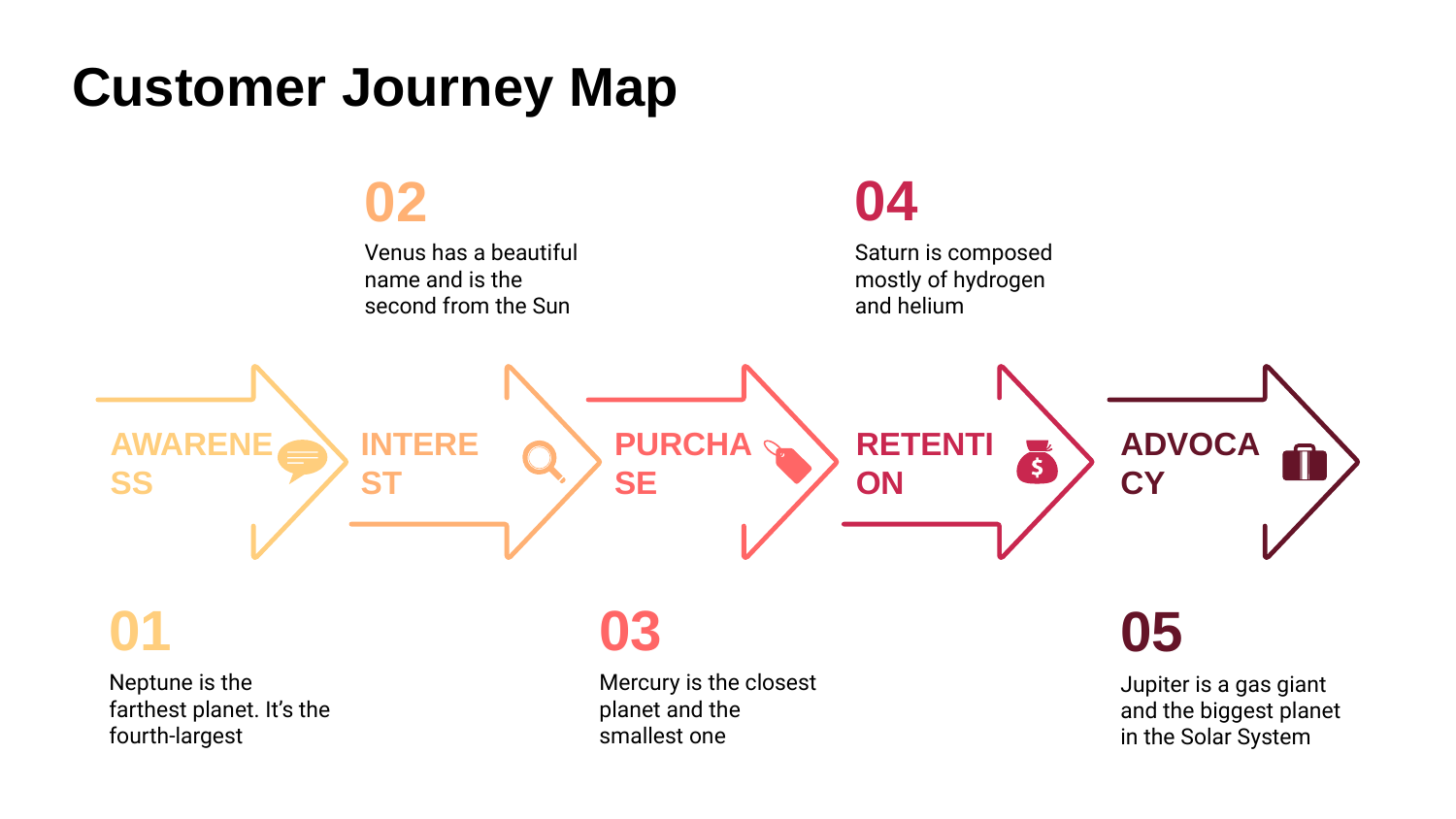

04
Saturn is composed mostly of hydrogen and helium
02
Venus has a beautiful name and is the second from the Sun

AWARENESS
INTEREST
PURCHASE
RETENTION
ADVOCACY

01
Neptune is the farthest planet. It’s the fourth-largest
03
Mercury is the closest planet and the smallest one
05
Jupiter is a gas giant
and the biggest planet in the Solar System